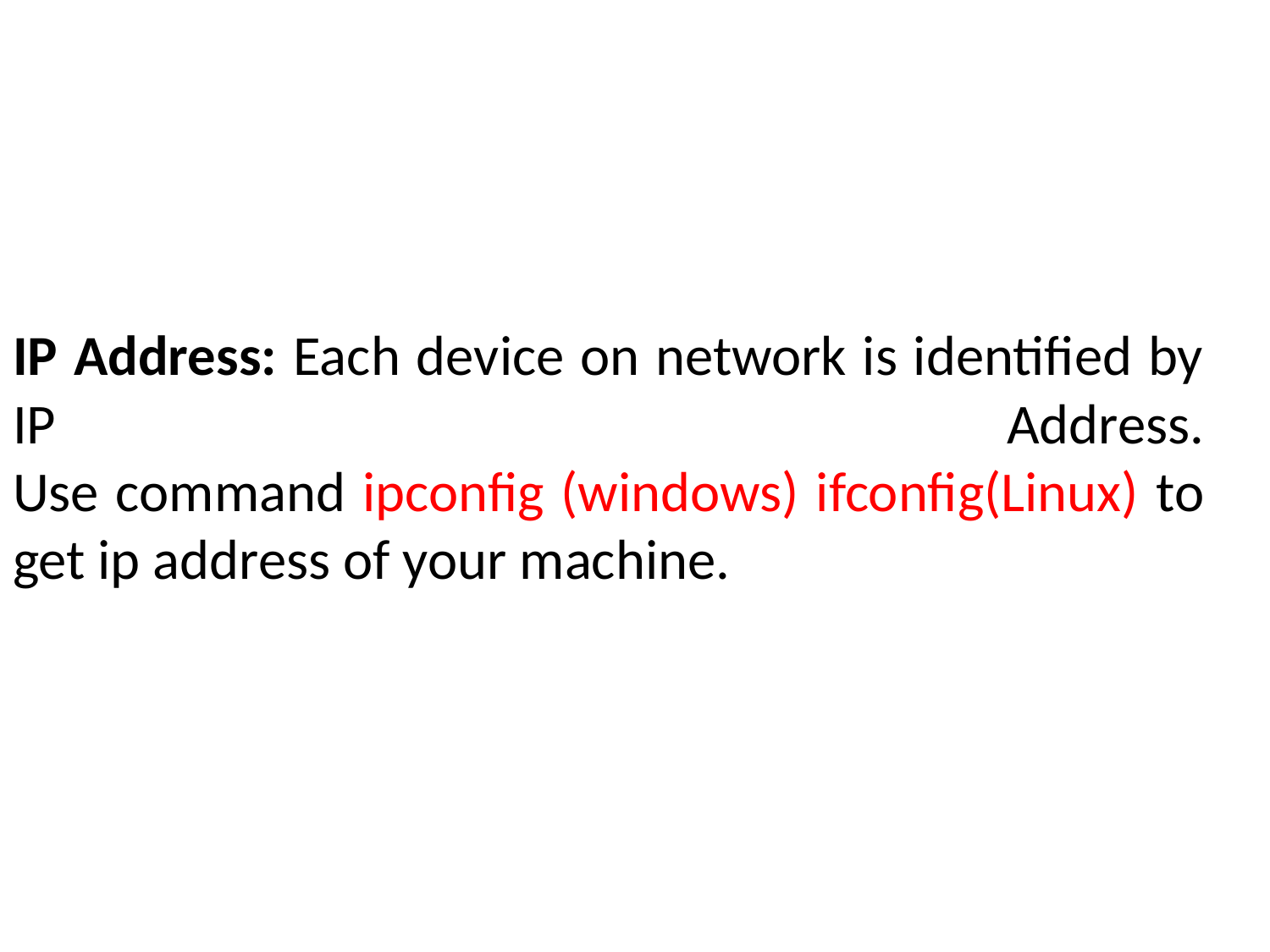

# IP Address: Each device on network is identified by IP Address. Use command ipconfig (windows) ifconfig(Linux) to get ip address of your machine.